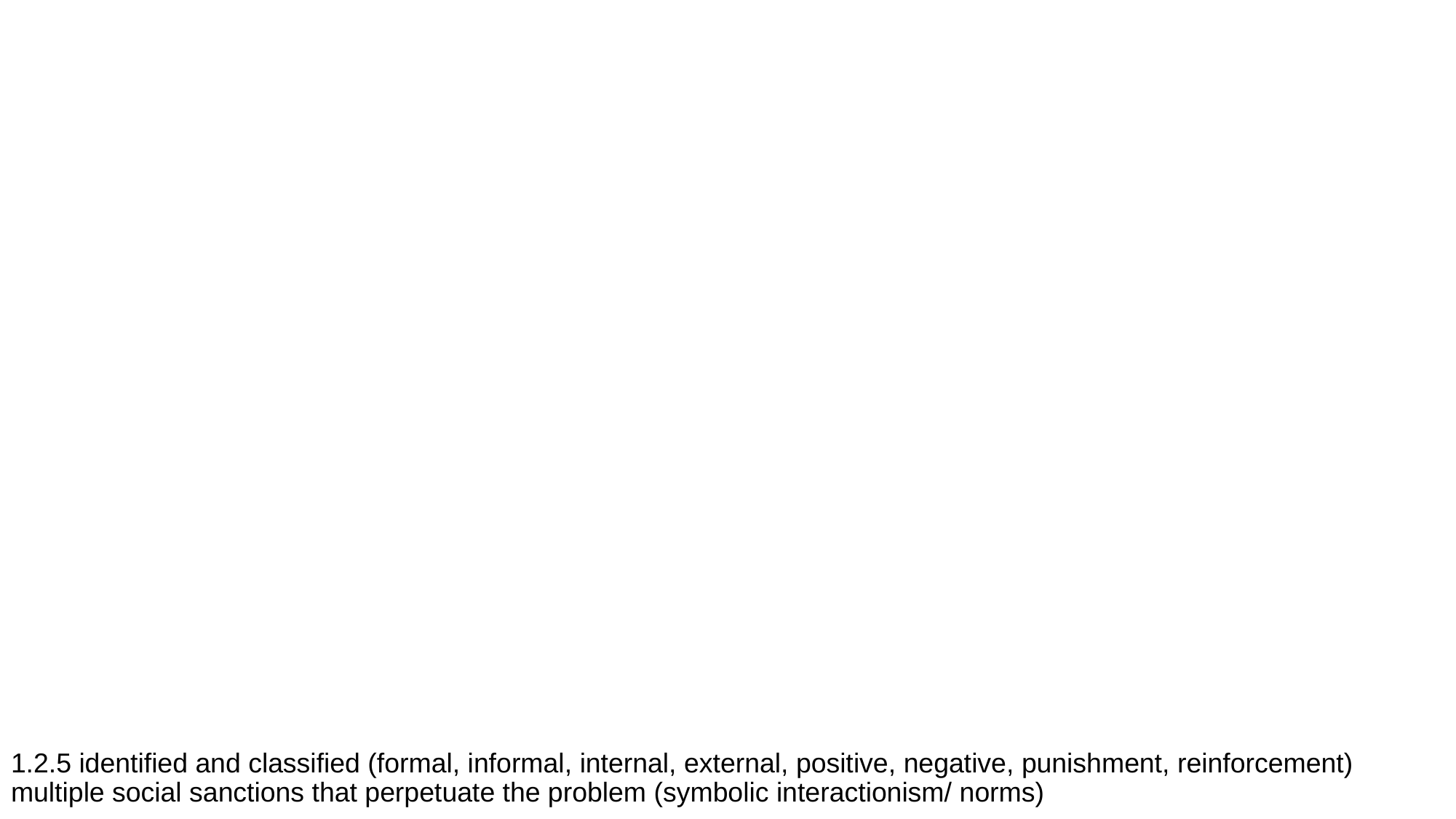

#

1.2.5 identified and classified (formal, informal, internal, external, positive, negative, punishment, reinforcement) multiple social sanctions that perpetuate the problem (symbolic interactionism/ norms)